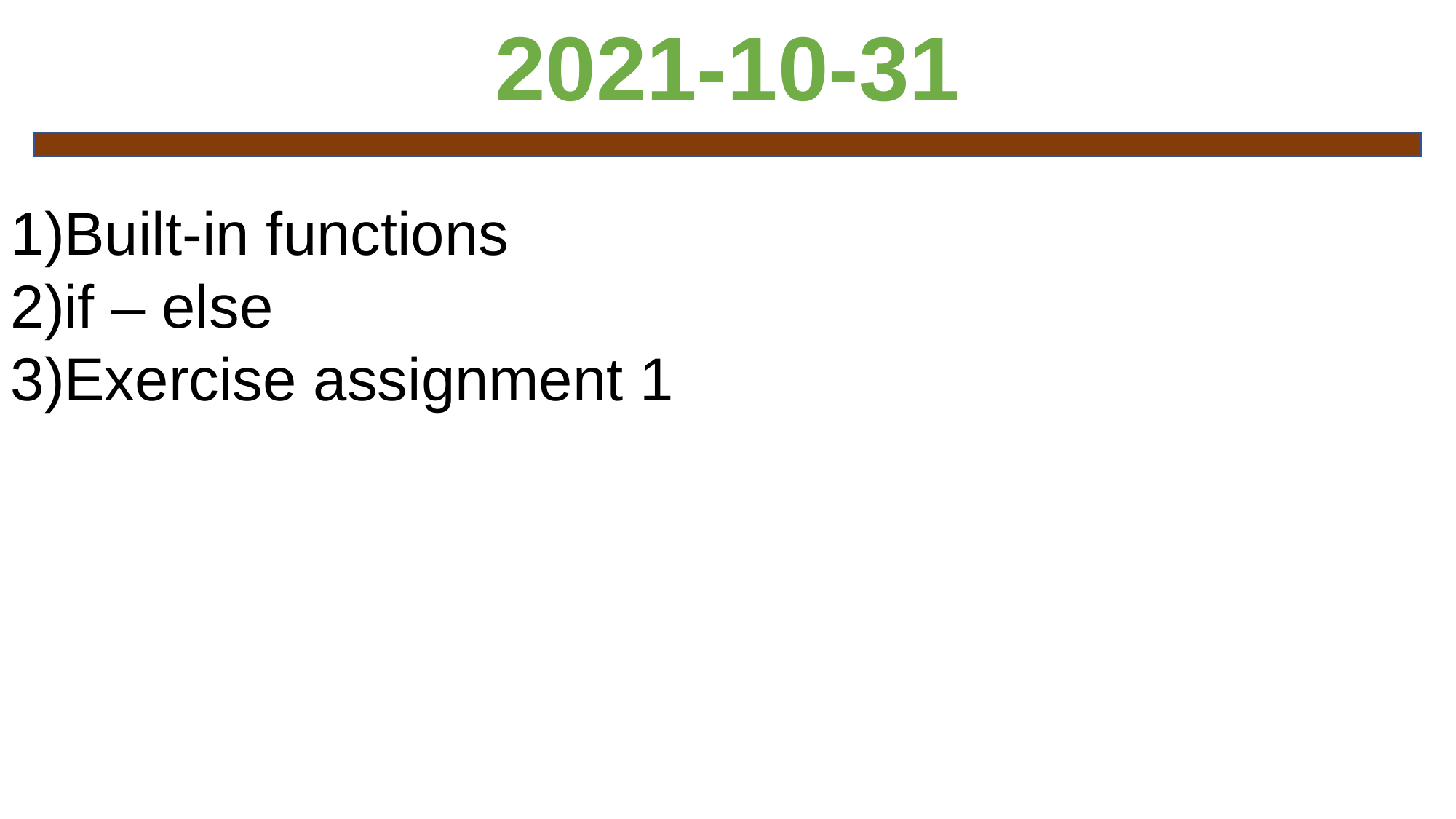

# 2021-10-31

Built-in functions
if – else
Exercise assignment 1